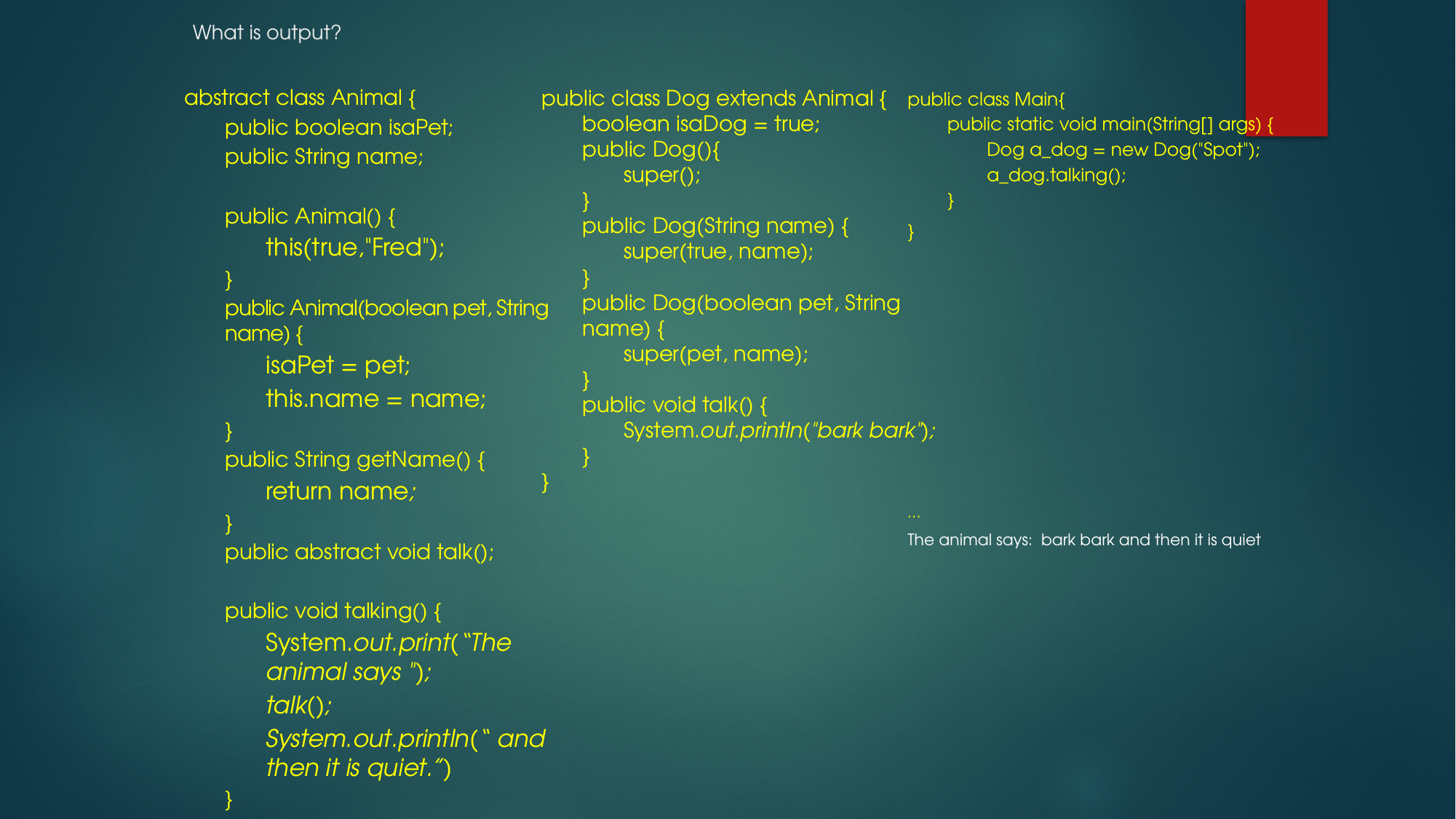

# What is output?
abstract class Animal {
public boolean isaPet;
public String name;

public Animal() {
this(true,"Fred");
}
public Animal(boolean pet, String name) {
isaPet = pet;
this.name = name;
}
public String getName() {
return name;
}
public abstract void talk();

public void talking() {
System.out.print(“The animal says ");
talk();
System.out.println(“ and then it is quiet.”)
}
}
public class Dog extends Animal {
boolean isaDog = true;
public Dog(){
super();
}
public Dog(String name) {
super(true, name);
}
public Dog(boolean pet, String name) {
super(pet, name);
}
public void talk() {
System.out.println("bark bark");
}
}
public class Main{
public static void main(String[] args) {
Dog a_dog = new Dog("Spot");
a_dog.talking();
}
}

…
The animal says:  bark bark and then it is quiet